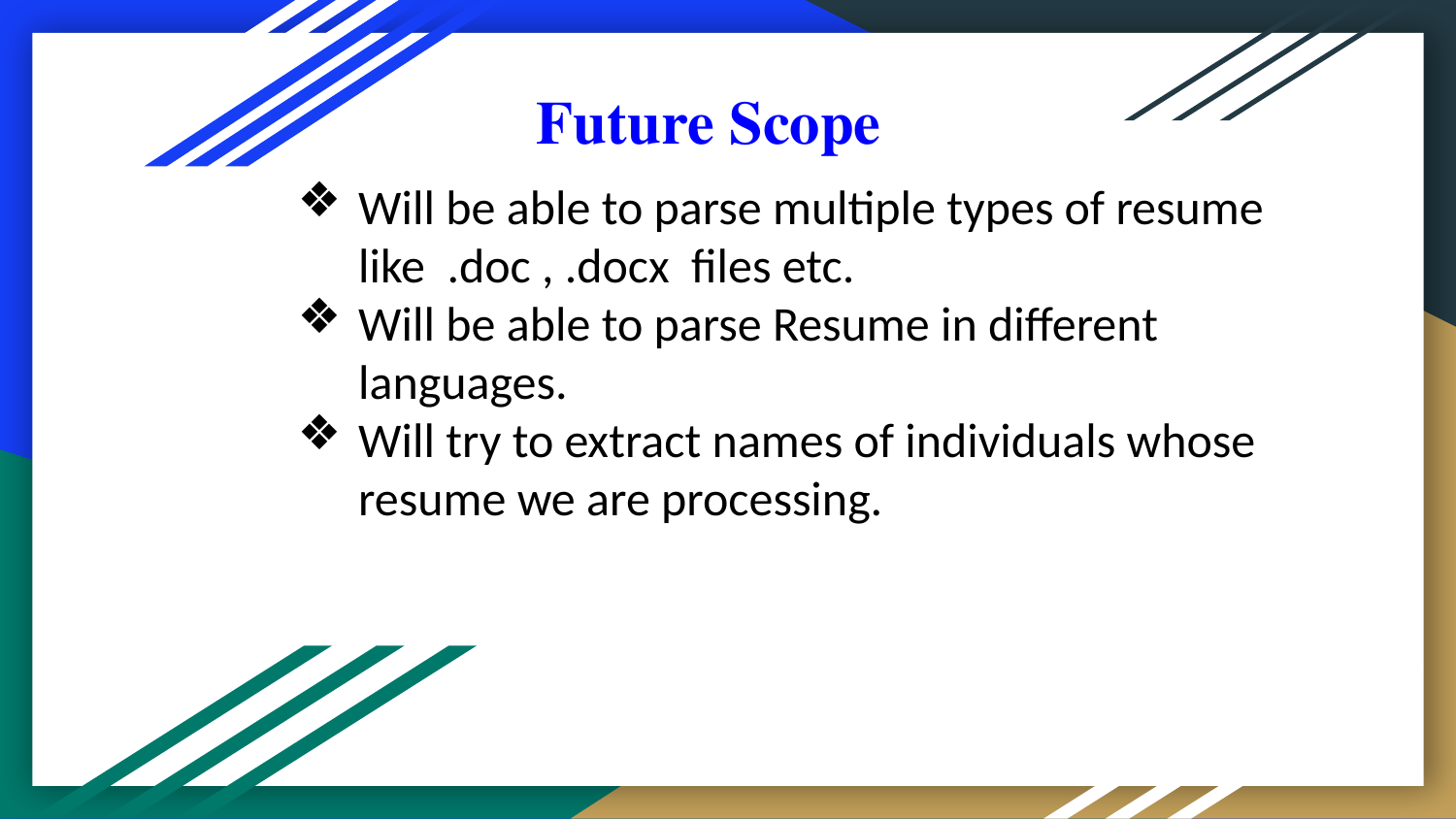

Future Scope
Will be able to parse multiple types of resume like  .doc , .docx  files etc.
Will be able to parse Resume in different languages.
Will try to extract names of individuals whose resume we are processing.